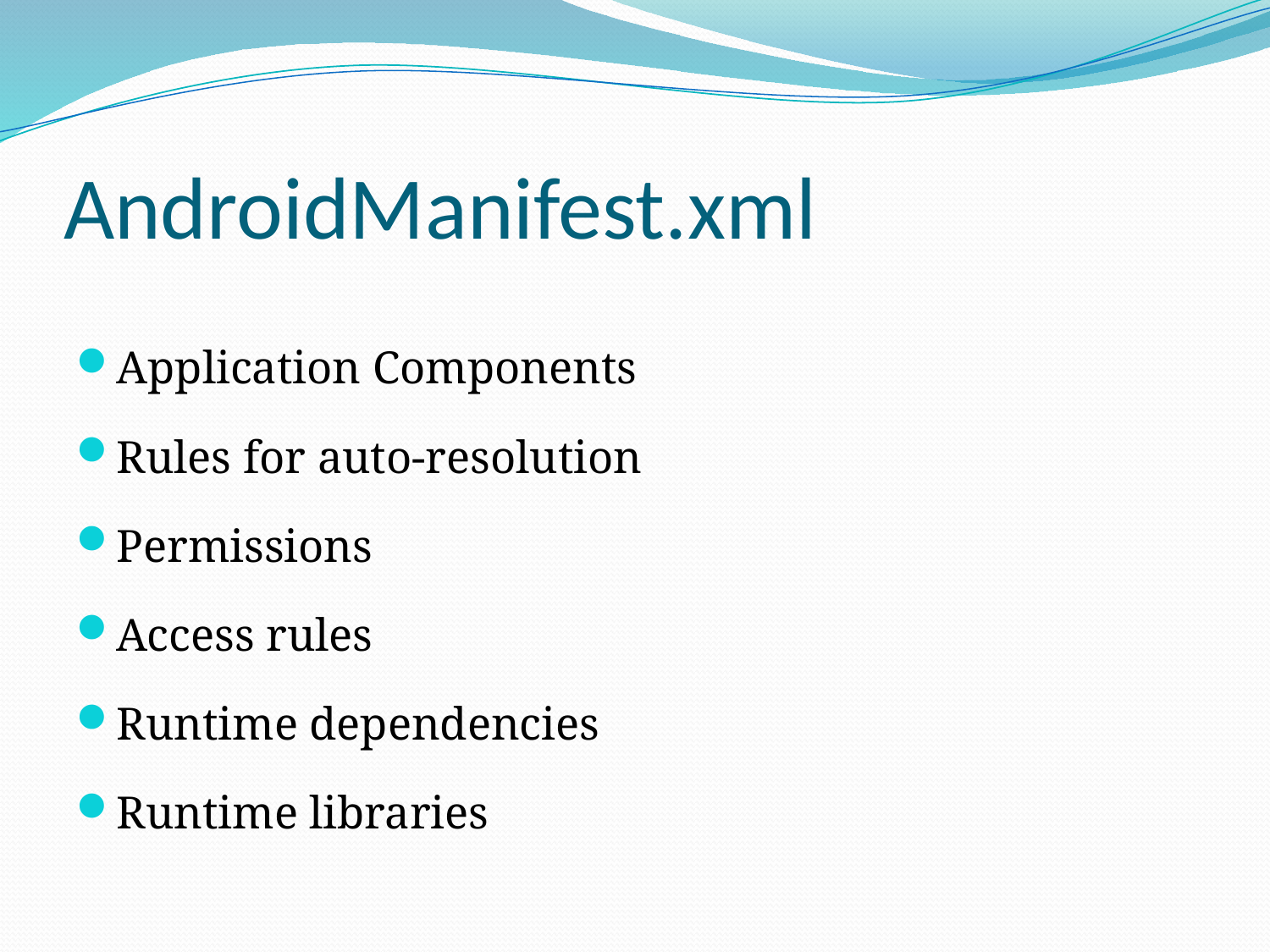

# AndroidManifest.xml
Application Components
Rules for auto-resolution
Permissions
Access rules
Runtime dependencies
Runtime libraries